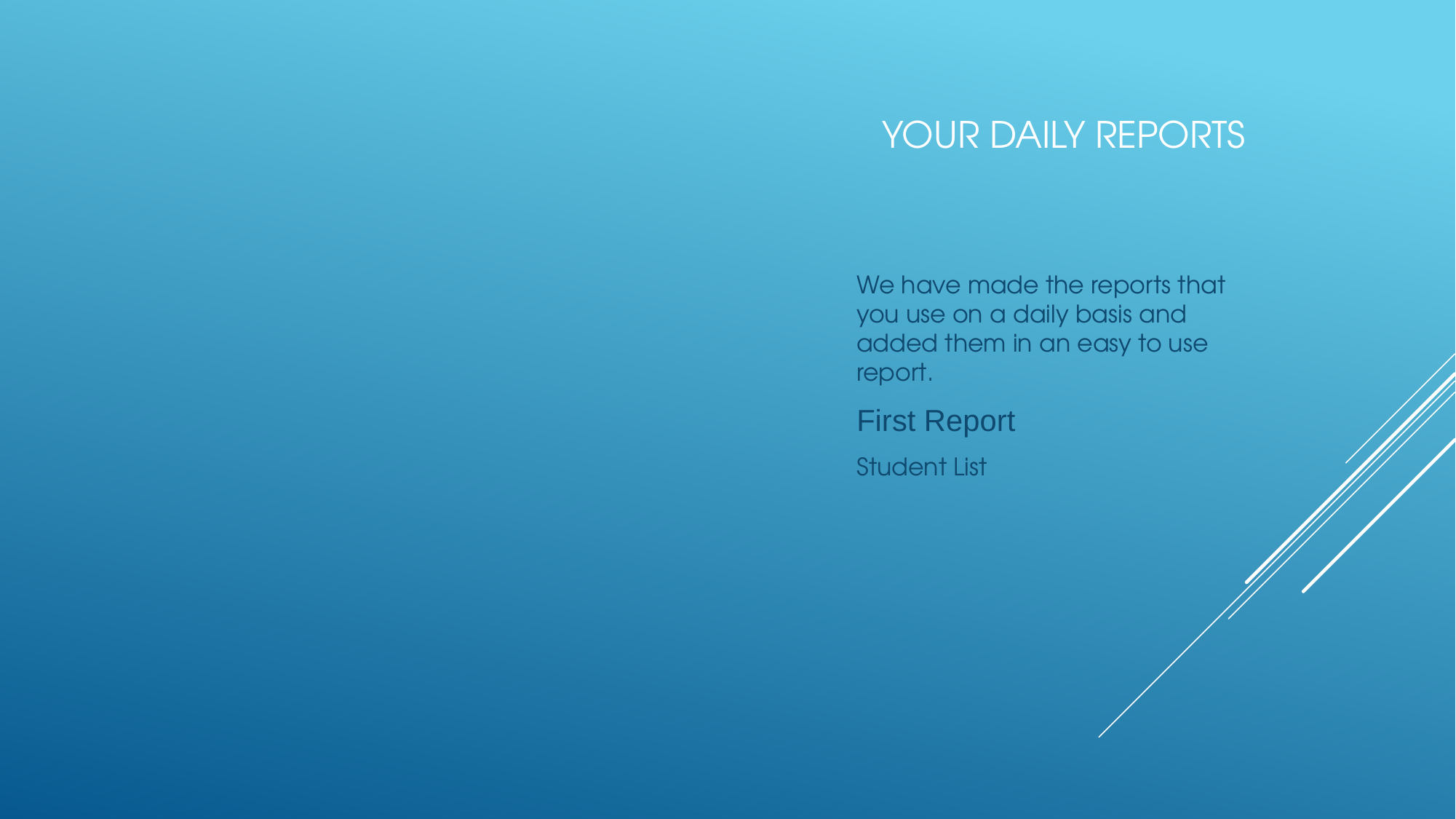

# Your daily reports
We have made the reports that you use on a daily basis and added them in an easy to use report.
First Report
Student List